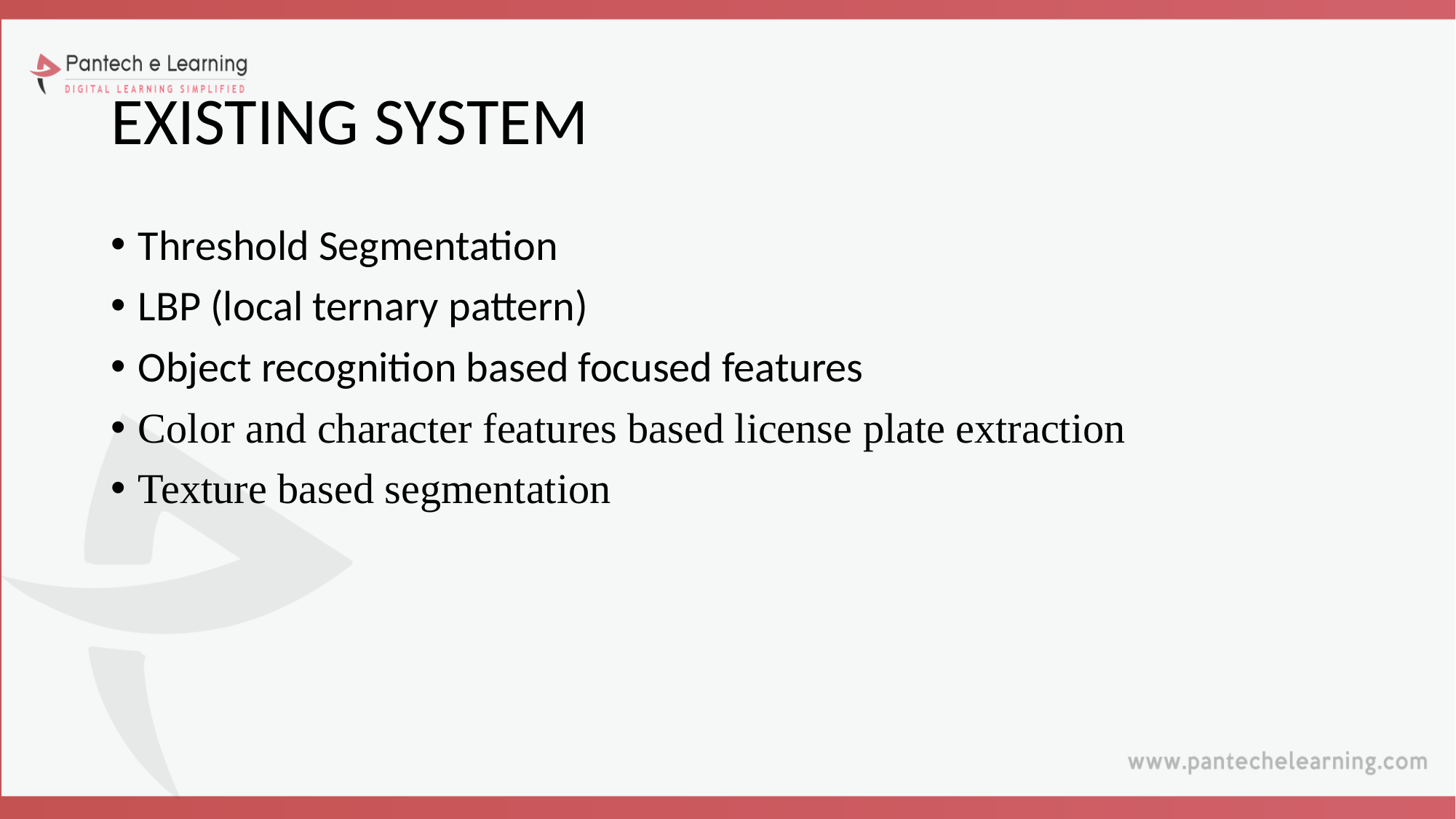

# EXISTING SYSTEM
Threshold Segmentation
LBP (local ternary pattern)
Object recognition based focused features
Color and character features based license plate extraction
Texture based segmentation